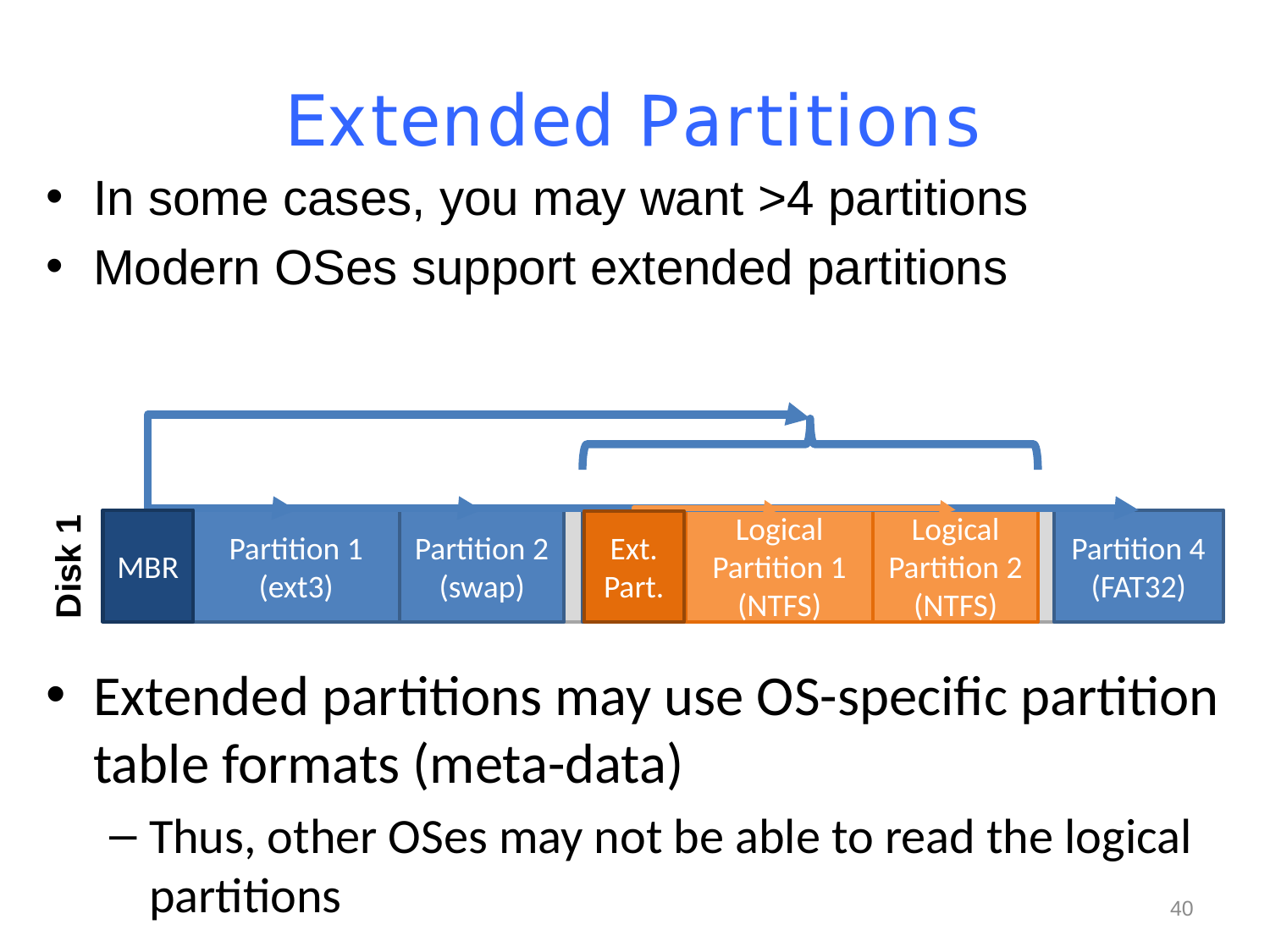

# Extended Partitions
In some cases, you may want >4 partitions
Modern OSes support extended partitions

MBR
Partition 1
(ext3)
Partition 2
(swap)
Partition 3
(Extended Partition)
Logical Partition 1
(NTFS)
Logical Partition 2
(NTFS)
Partition 4
(FAT32)
Ext. Part.
Disk 1
Extended partitions may use OS-specific partition table formats (meta-data)
Thus, other OSes may not be able to read the logical partitions
40